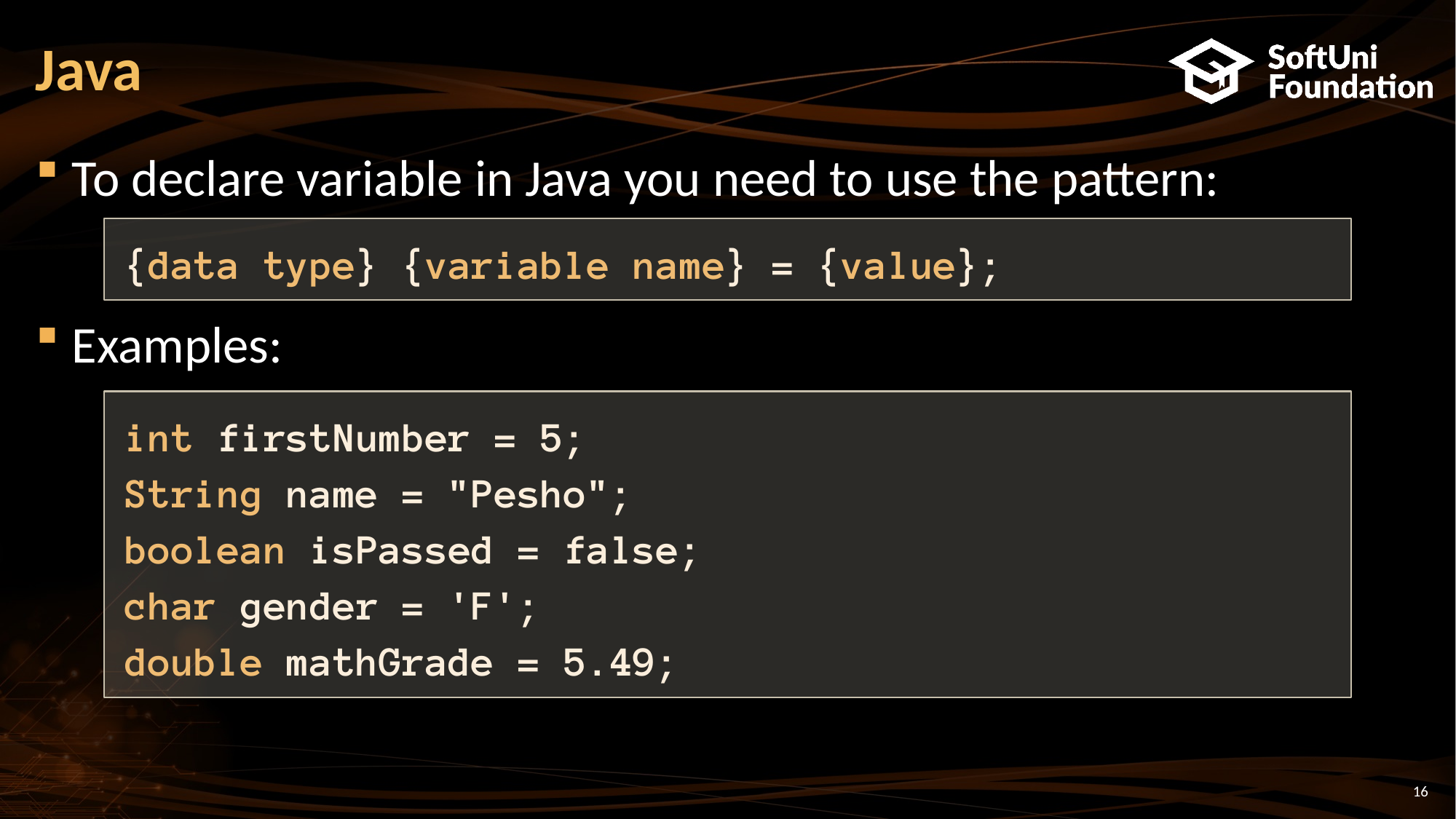

# Java
To declare variable in Java you need to use the pattern:

Examples:

{data type} {variable name} = {value};
int firstNumber = 5;
String name = "Pesho";
boolean isPassed = false;
char gender = 'F';
double mathGrade = 5.49;
16